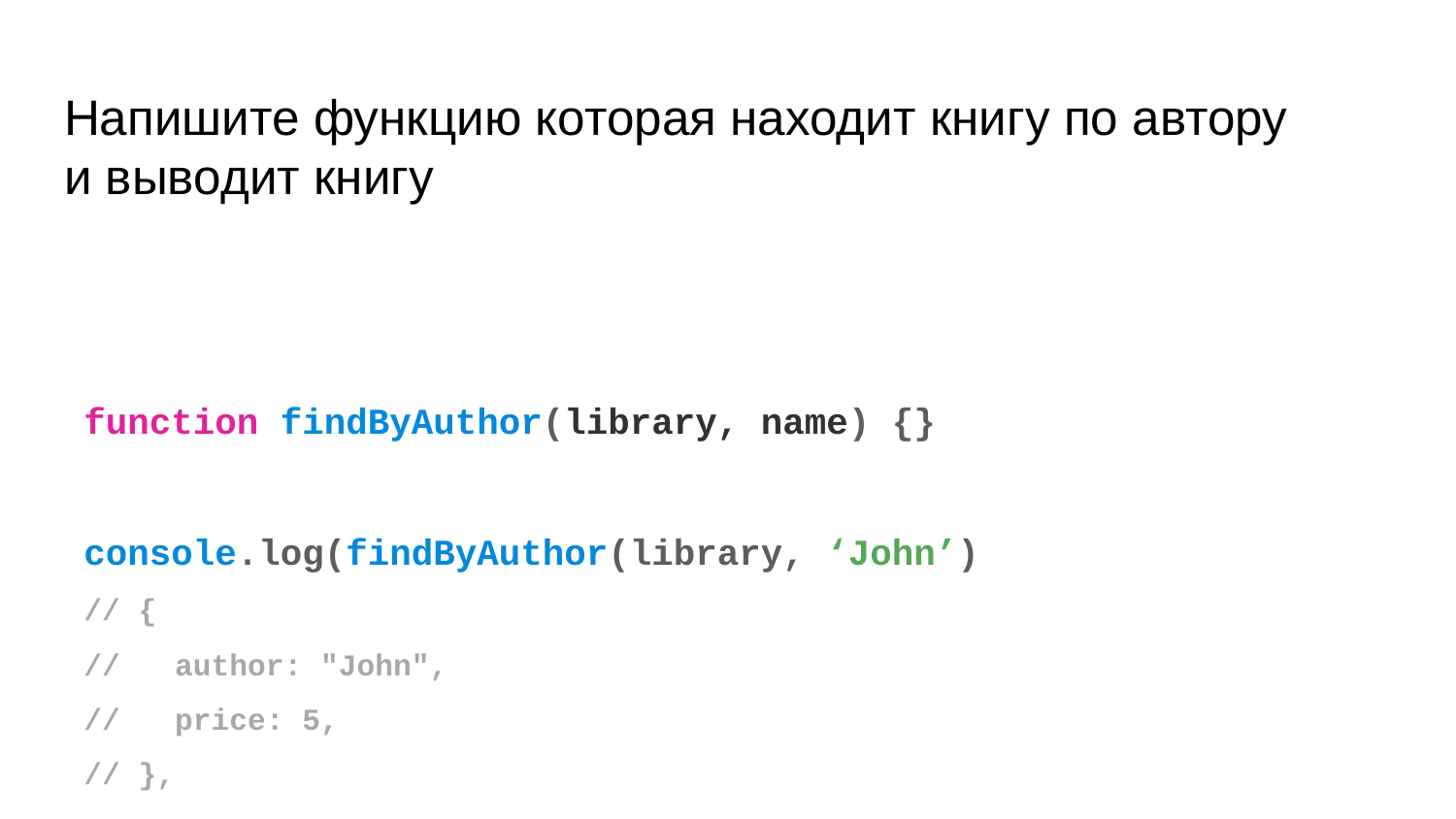

# Напишите функцию которая находит книгу по автору и выводит книгу
function findByAuthor(library, name) {}

console.log(findByAuthor(library, ‘John’)
// {
//   author: "John",
//   price: 5,
// },